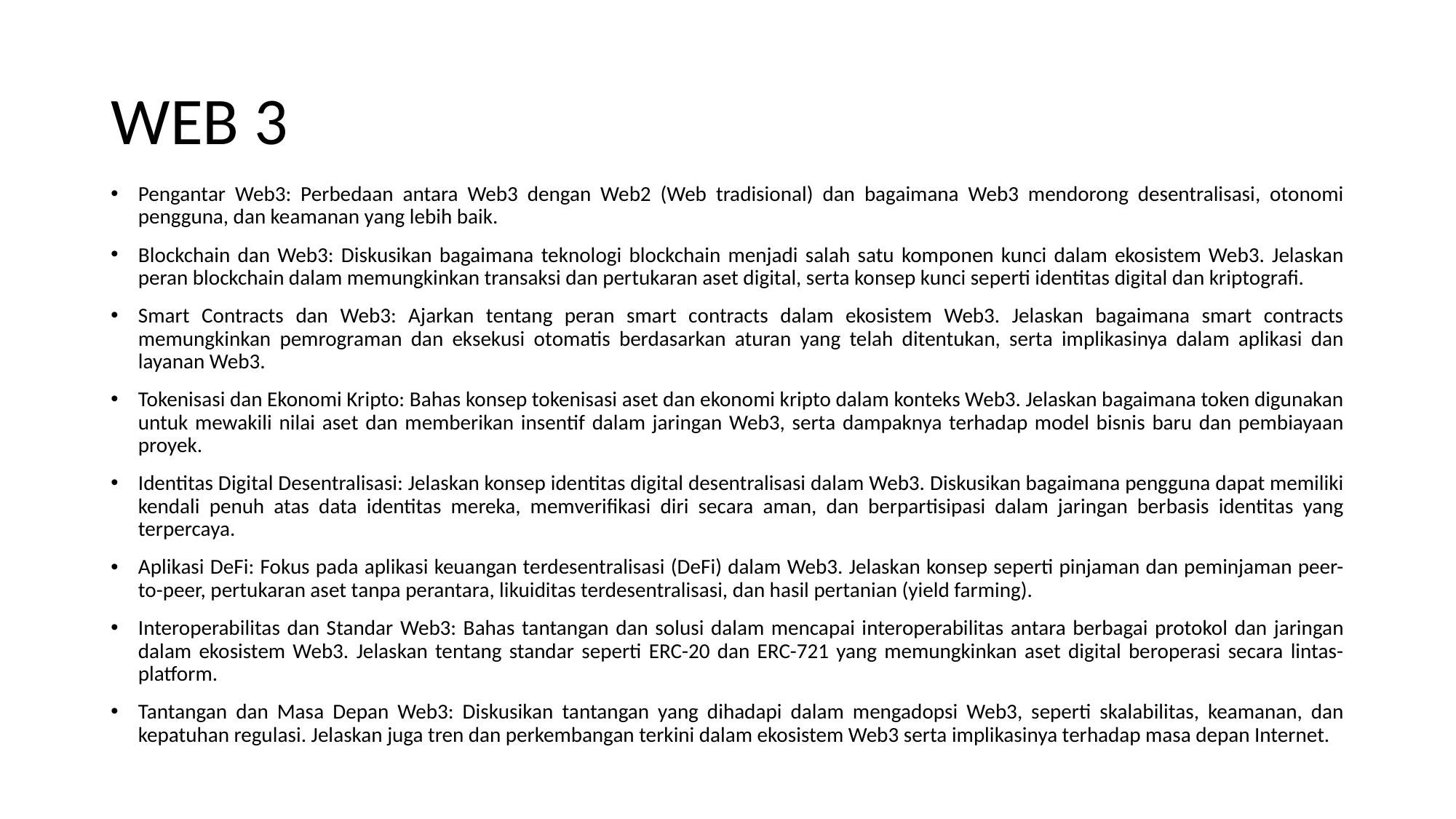

# WEB 3
Pengantar Web3: Perbedaan antara Web3 dengan Web2 (Web tradisional) dan bagaimana Web3 mendorong desentralisasi, otonomi pengguna, dan keamanan yang lebih baik.
Blockchain dan Web3: Diskusikan bagaimana teknologi blockchain menjadi salah satu komponen kunci dalam ekosistem Web3. Jelaskan peran blockchain dalam memungkinkan transaksi dan pertukaran aset digital, serta konsep kunci seperti identitas digital dan kriptografi.
Smart Contracts dan Web3: Ajarkan tentang peran smart contracts dalam ekosistem Web3. Jelaskan bagaimana smart contracts memungkinkan pemrograman dan eksekusi otomatis berdasarkan aturan yang telah ditentukan, serta implikasinya dalam aplikasi dan layanan Web3.
Tokenisasi dan Ekonomi Kripto: Bahas konsep tokenisasi aset dan ekonomi kripto dalam konteks Web3. Jelaskan bagaimana token digunakan untuk mewakili nilai aset dan memberikan insentif dalam jaringan Web3, serta dampaknya terhadap model bisnis baru dan pembiayaan proyek.
Identitas Digital Desentralisasi: Jelaskan konsep identitas digital desentralisasi dalam Web3. Diskusikan bagaimana pengguna dapat memiliki kendali penuh atas data identitas mereka, memverifikasi diri secara aman, dan berpartisipasi dalam jaringan berbasis identitas yang terpercaya.
Aplikasi DeFi: Fokus pada aplikasi keuangan terdesentralisasi (DeFi) dalam Web3. Jelaskan konsep seperti pinjaman dan peminjaman peer-to-peer, pertukaran aset tanpa perantara, likuiditas terdesentralisasi, dan hasil pertanian (yield farming).
Interoperabilitas dan Standar Web3: Bahas tantangan dan solusi dalam mencapai interoperabilitas antara berbagai protokol dan jaringan dalam ekosistem Web3. Jelaskan tentang standar seperti ERC-20 dan ERC-721 yang memungkinkan aset digital beroperasi secara lintas-platform.
Tantangan dan Masa Depan Web3: Diskusikan tantangan yang dihadapi dalam mengadopsi Web3, seperti skalabilitas, keamanan, dan kepatuhan regulasi. Jelaskan juga tren dan perkembangan terkini dalam ekosistem Web3 serta implikasinya terhadap masa depan Internet.